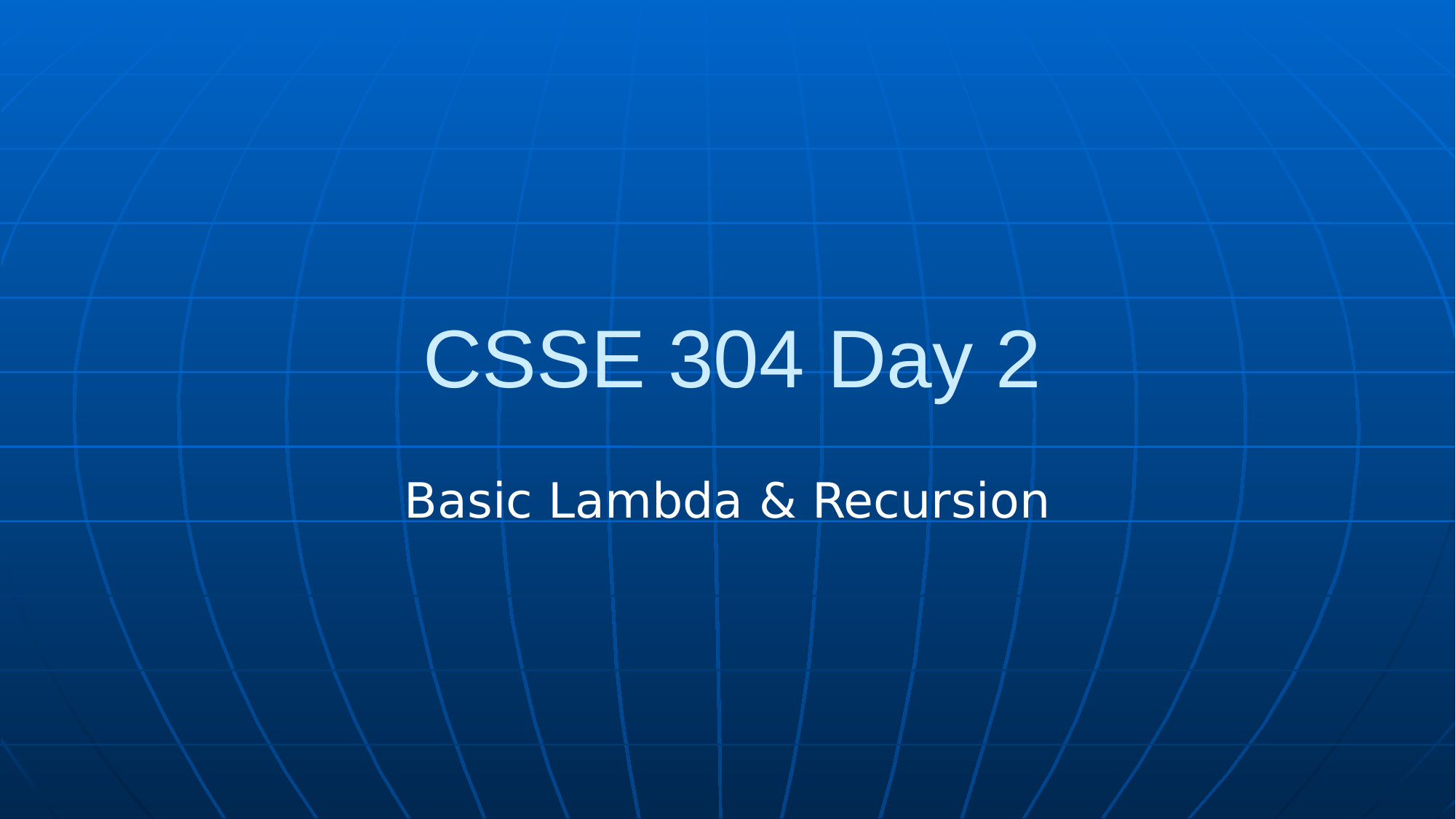

# CSSE 304 Day 2
Basic Lambda & Recursion